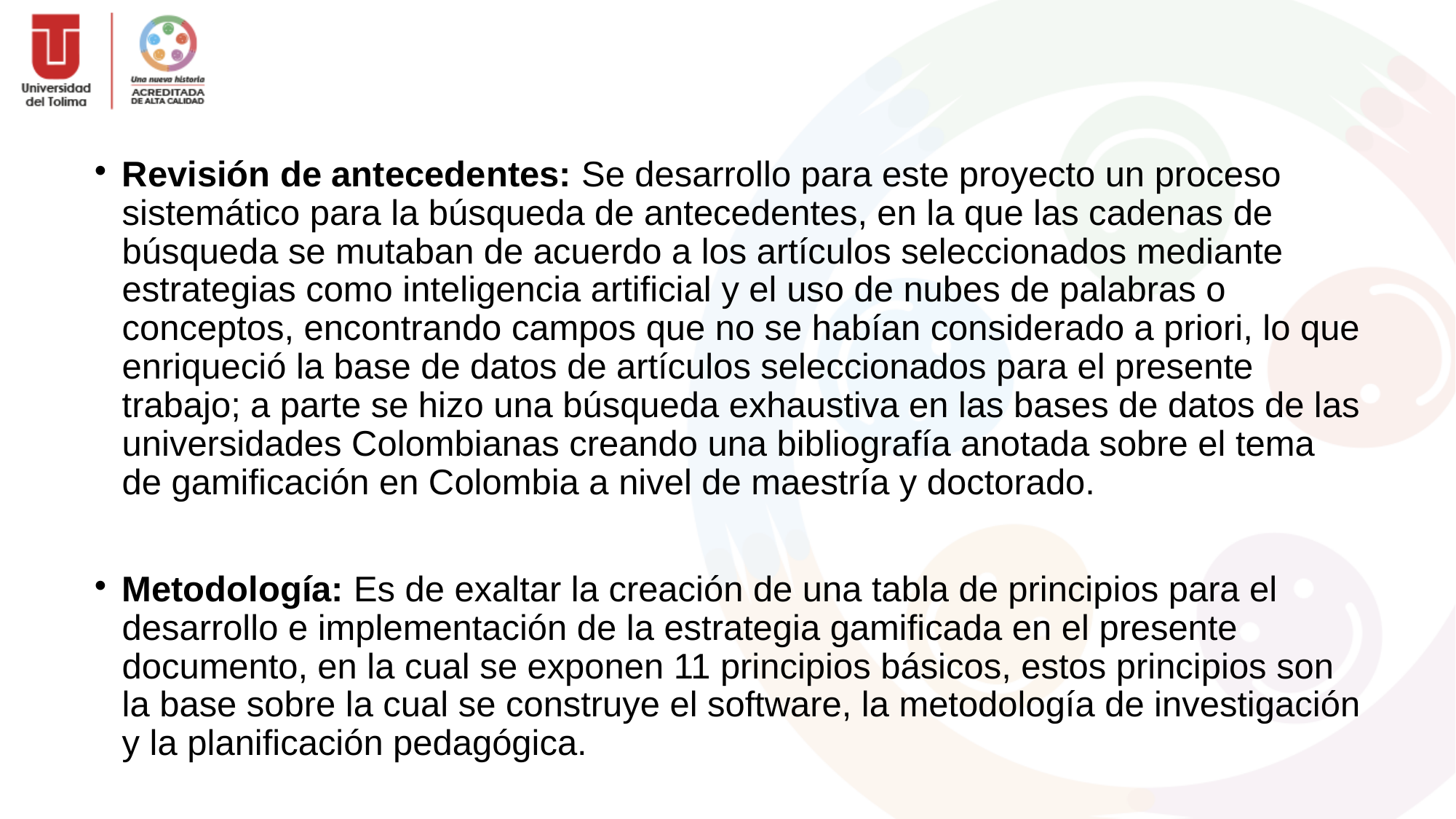

# Revisión de antecedentes: Se desarrollo para este proyecto un proceso sistemático para la búsqueda de antecedentes, en la que las cadenas de búsqueda se mutaban de acuerdo a los artículos seleccionados mediante estrategias como inteligencia artificial y el uso de nubes de palabras o conceptos, encontrando campos que no se habían considerado a priori, lo que enriqueció la base de datos de artículos seleccionados para el presente trabajo; a parte se hizo una búsqueda exhaustiva en las bases de datos de las universidades Colombianas creando una bibliografía anotada sobre el tema de gamificación en Colombia a nivel de maestría y doctorado.

Metodología: Es de exaltar la creación de una tabla de principios para el desarrollo e implementación de la estrategia gamificada en el presente documento, en la cual se exponen 11 principios básicos, estos principios son la base sobre la cual se construye el software, la metodología de investigación y la planificación pedagógica.